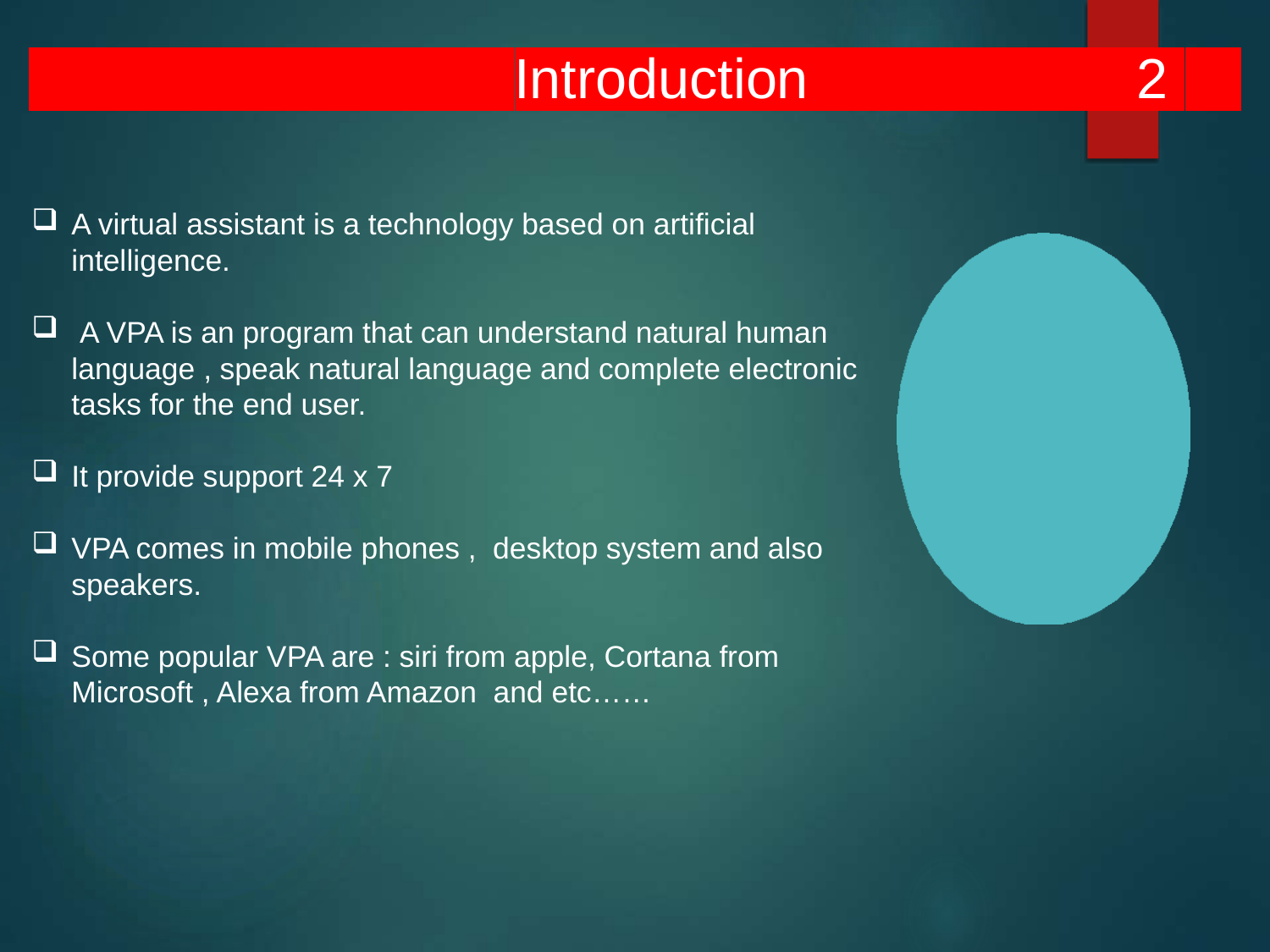

# Introduction                     2 gji

A virtual assistant is a technology based on artificial intelligence.

 A VPA is an program that can understand natural human language , speak natural language and complete electronic tasks for the end user.

It provide support 24 x 7

VPA comes in mobile phones ,  desktop system and also speakers.

Some popular VPA are : siri from apple, Cortana from Microsoft , Alexa from Amazon  and etc……